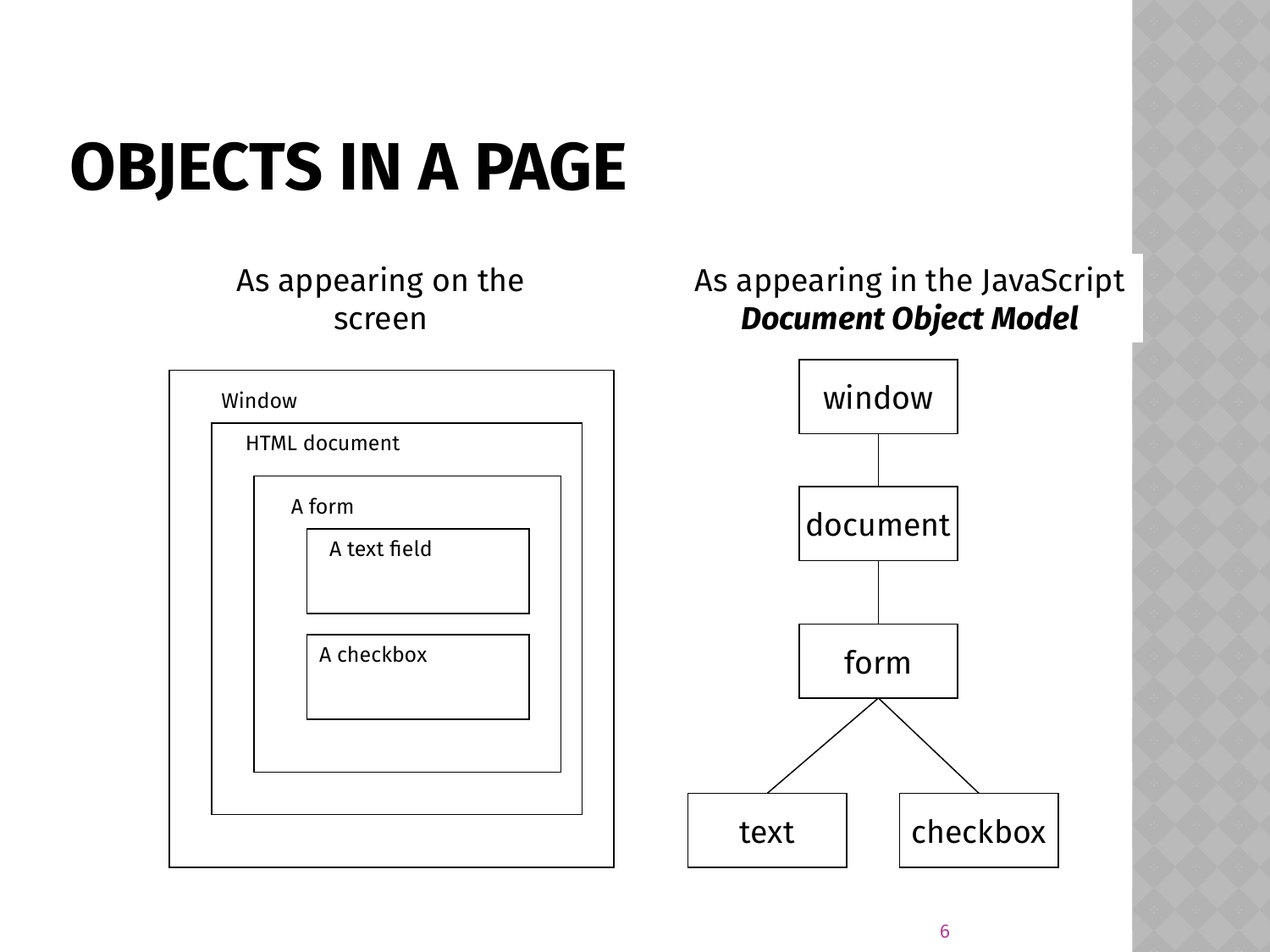

# Objects in a Page
As appearing on the screen
As appearing in the JavaScript Document Object Model
window

Window

HTML document

A form
document

A text field
form

A checkbox
text
checkbox
6